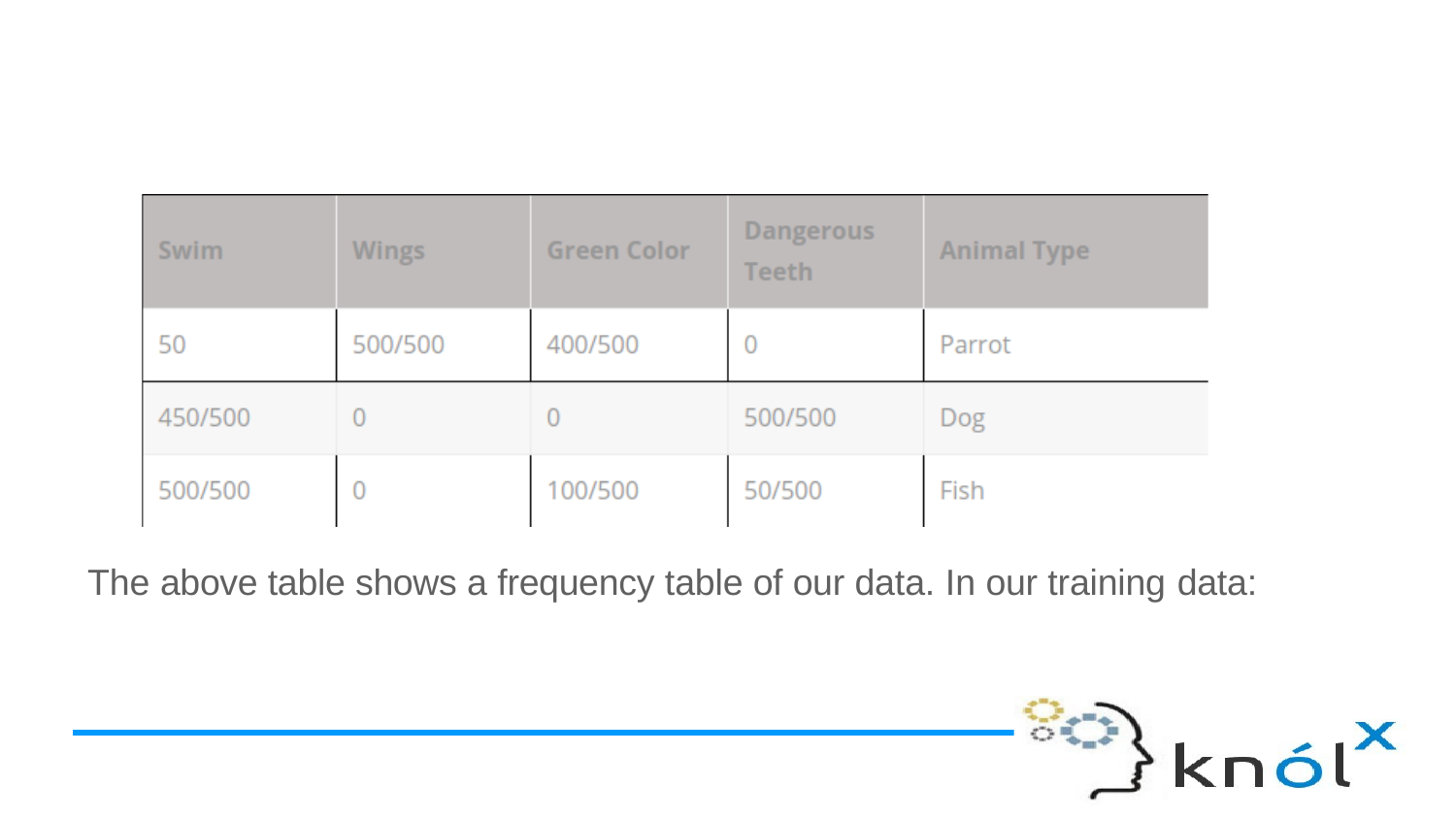

The above table shows a frequency table of our data. In our training data: